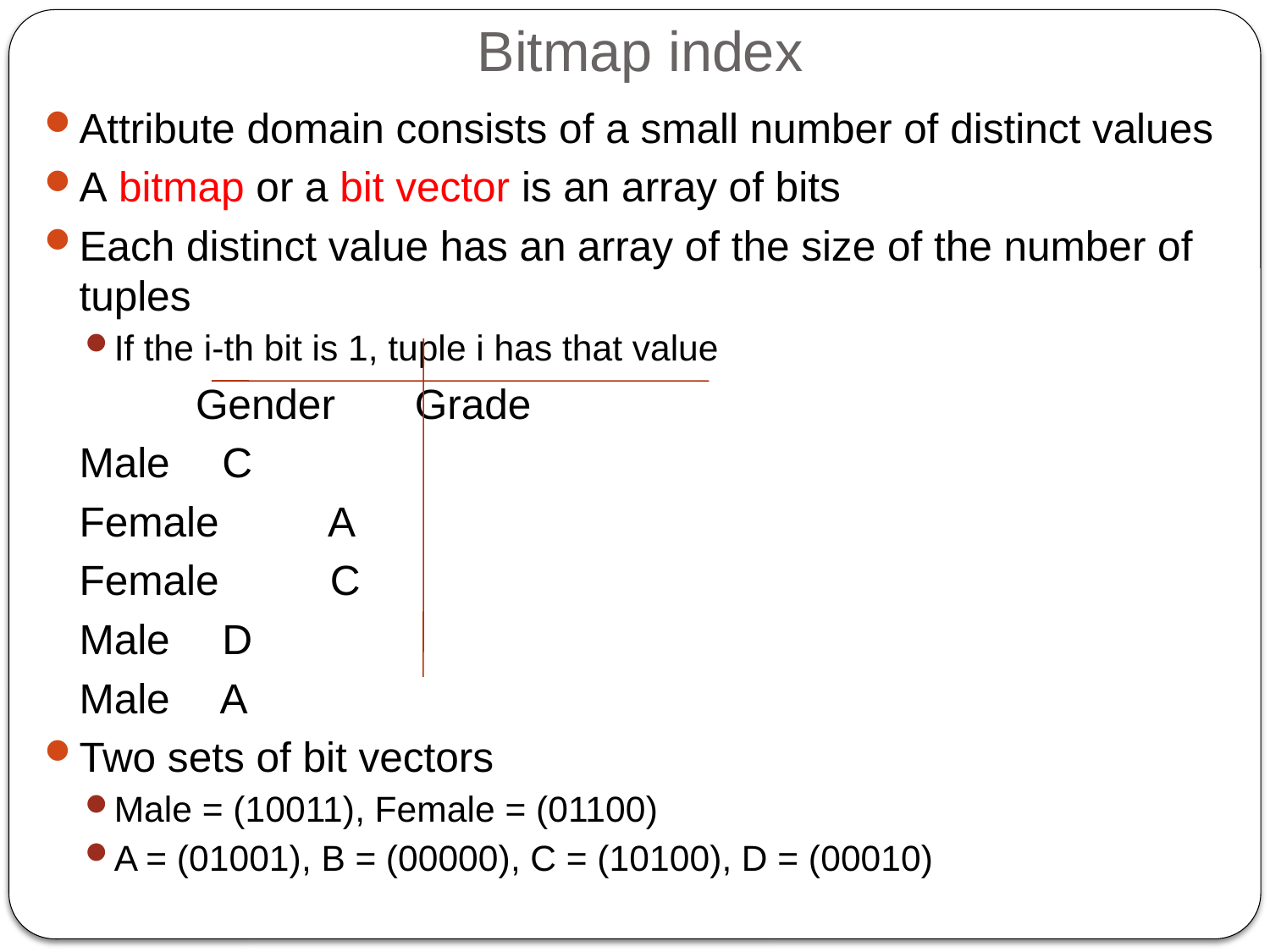

# Bitmap index
Attribute domain consists of a small number of distinct values
A bitmap or a bit vector is an array of bits
Each distinct value has an array of the size of the number of tuples
If the i-th bit is 1, tuple i has that value
		          Gender	 Grade
			Male 	   C
			Female	   A
			Female	   C
			Male 	   D
			Male 	   A
Two sets of bit vectors
Male = (10011), Female = (01100)
A = (01001), B = (00000), C = (10100), D = (00010)